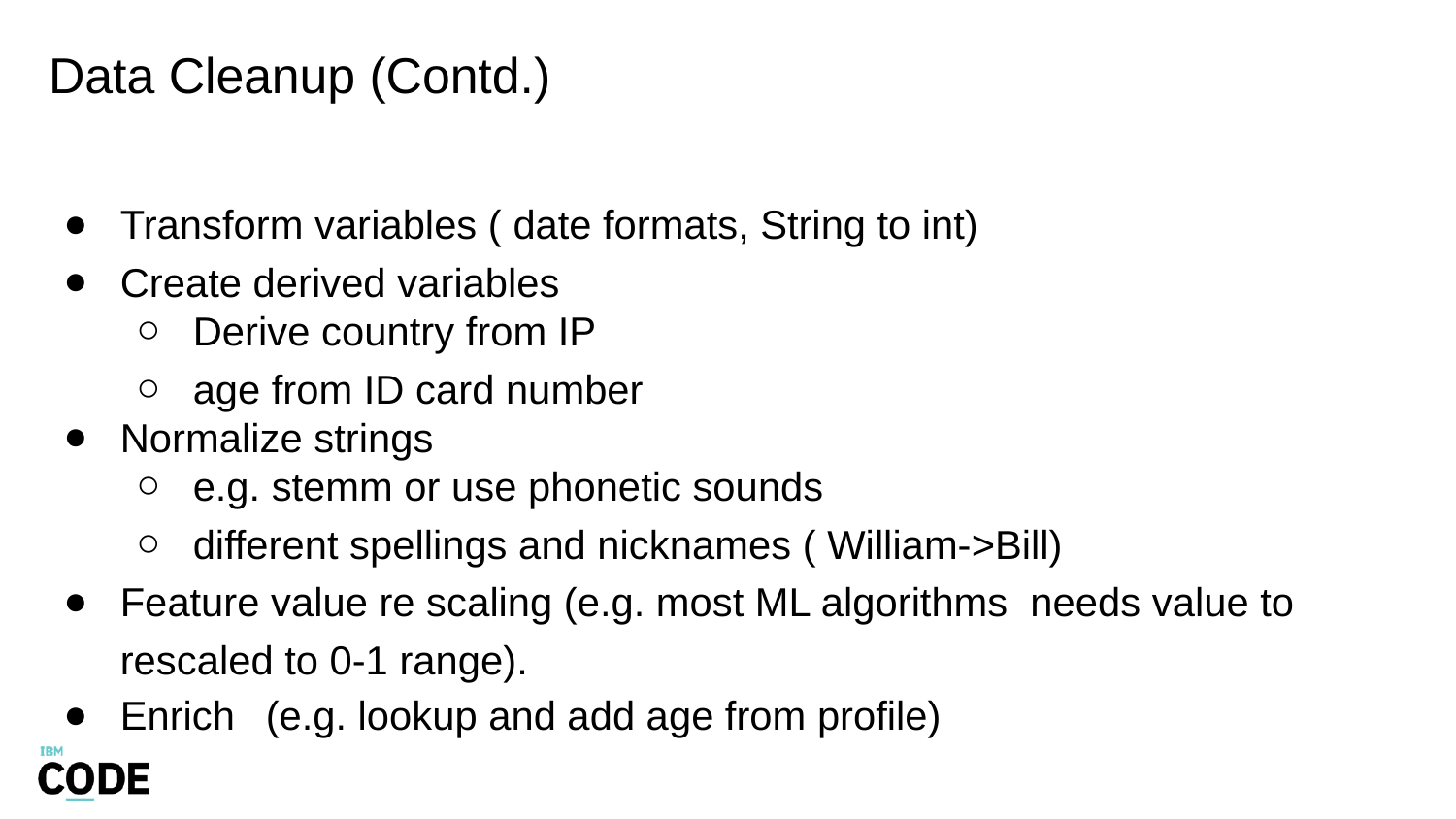

# Data Cleanup (Contd.)
Transform variables ( date formats, String to int)
Create derived variables
Derive country from IP
age from ID card number
Normalize strings
e.g. stemm or use phonetic sounds
different spellings and nicknames ( William->Bill)
Feature value re scaling (e.g. most ML algorithms  needs value to rescaled to 0-1 range).
Enrich	(e.g. lookup and add age from profile)